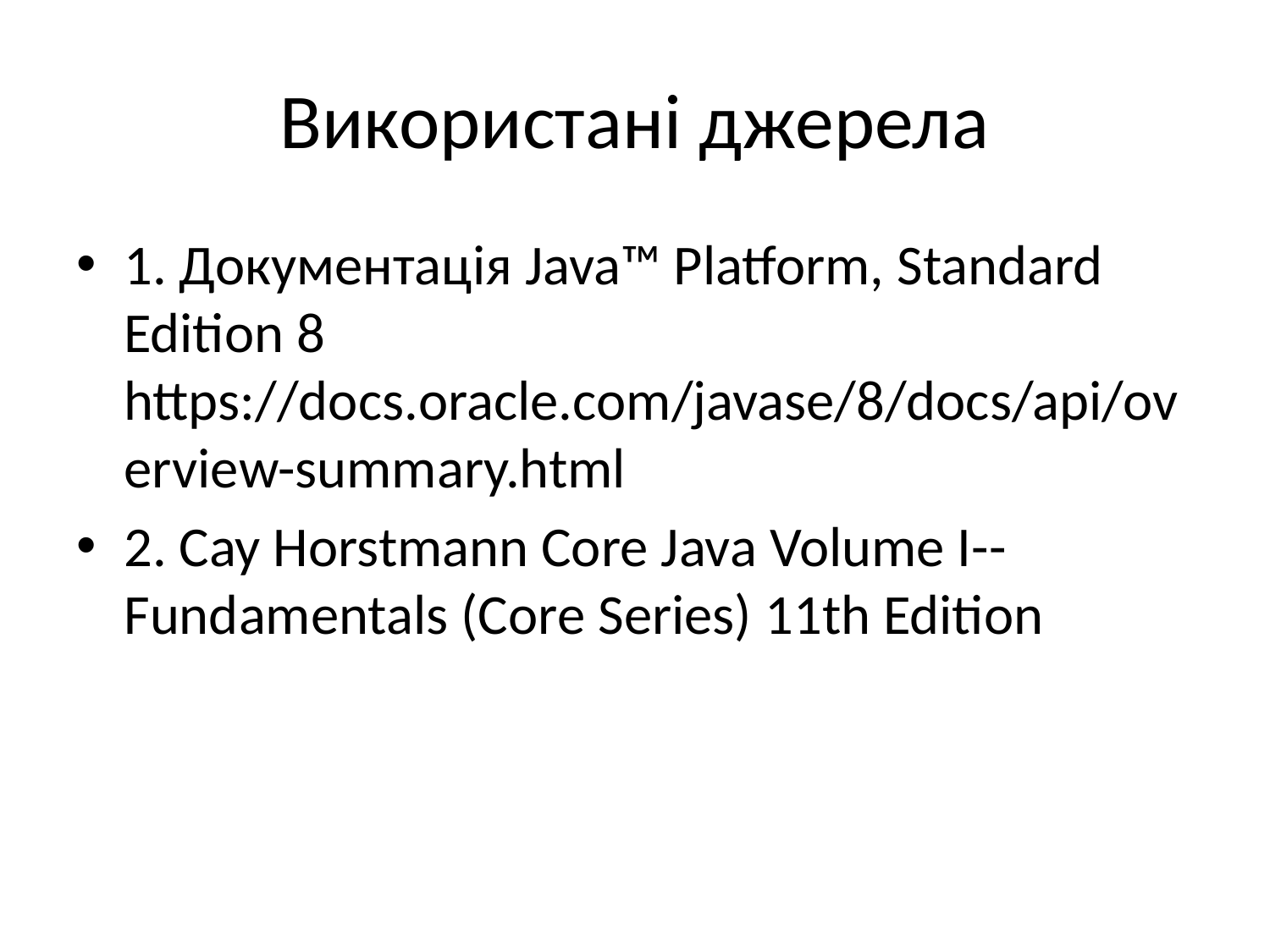

# Використані джерела
1. Документація Java™ Platform, Standard Edition 8 https://docs.oracle.com/javase/8/docs/api/overview-summary.html
2. Cay Horstmann Core Java Volume I--Fundamentals (Core Series) 11th Edition